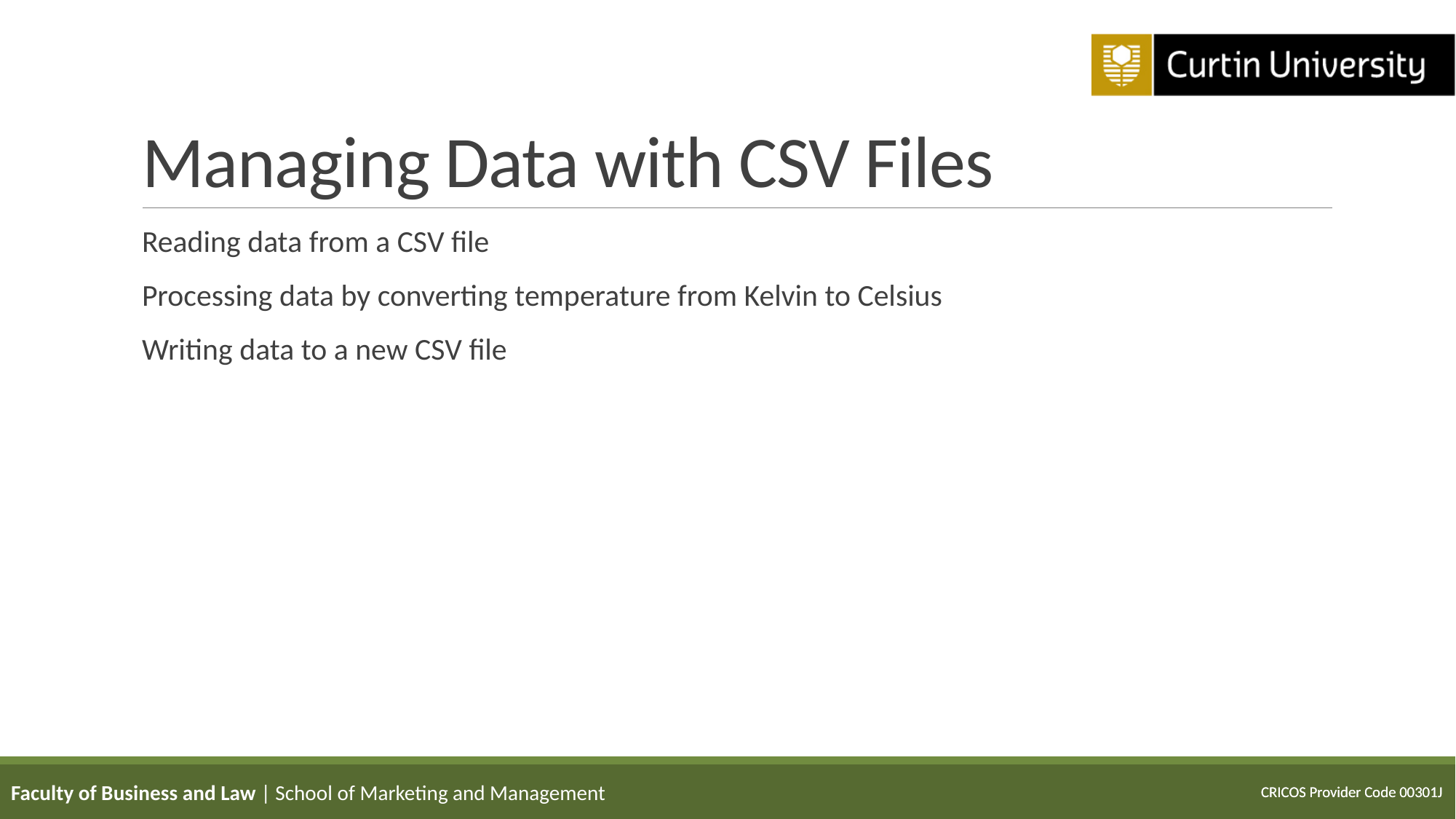

# Managing Data with CSV Files
Reading data from a CSV file
Processing data by converting temperature from Kelvin to Celsius
Writing data to a new CSV file
Faculty of Business and Law | School of Marketing and Management